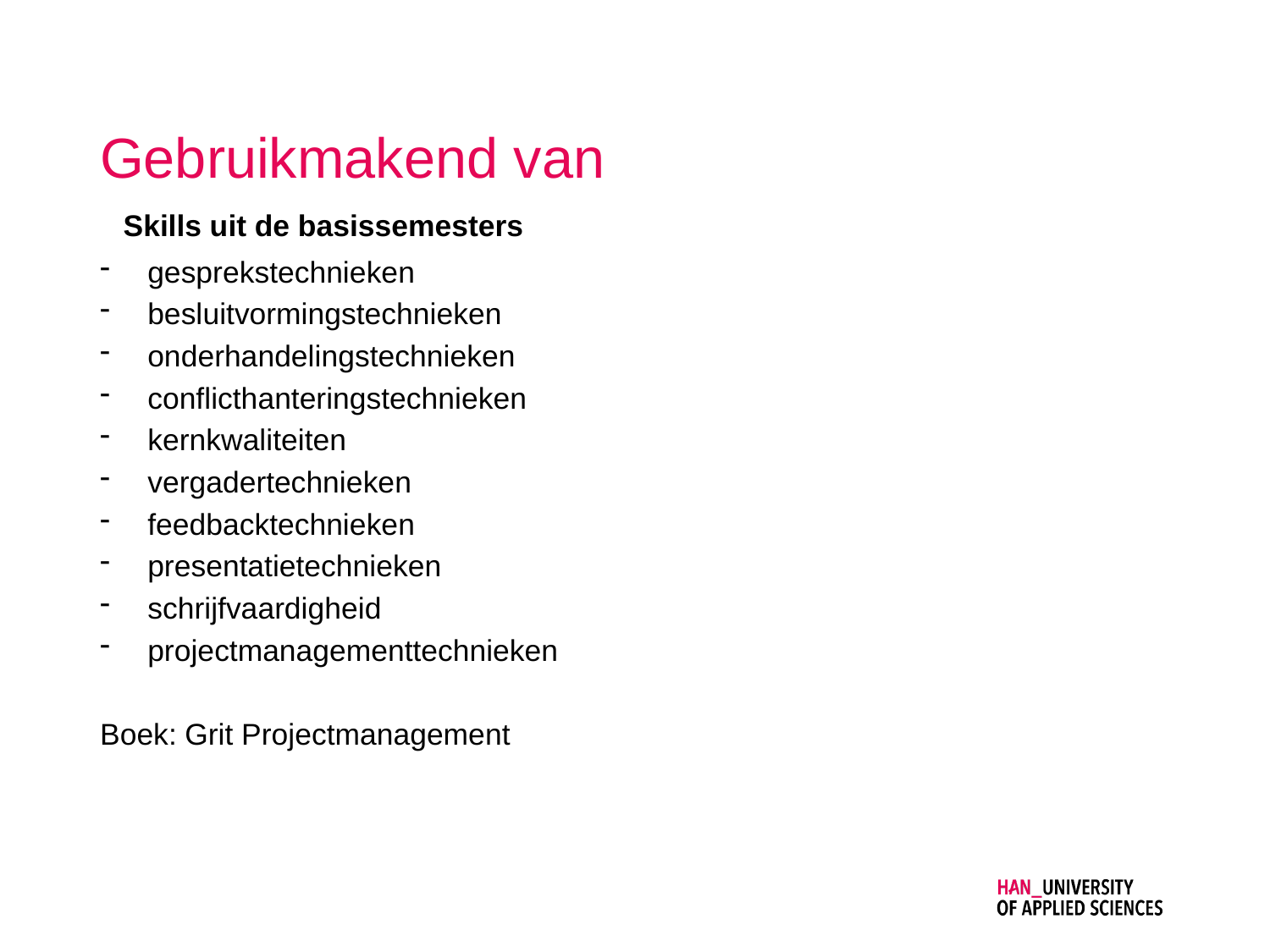

# Gebruikmakend van
Skills uit de basissemesters
gesprekstechnieken
besluitvormingstechnieken
onderhandelingstechnieken
conflicthanteringstechnieken
kernkwaliteiten
vergadertechnieken
feedbacktechnieken
presentatietechnieken
schrijfvaardigheid
projectmanagementtechnieken

Boek: Grit Projectmanagement